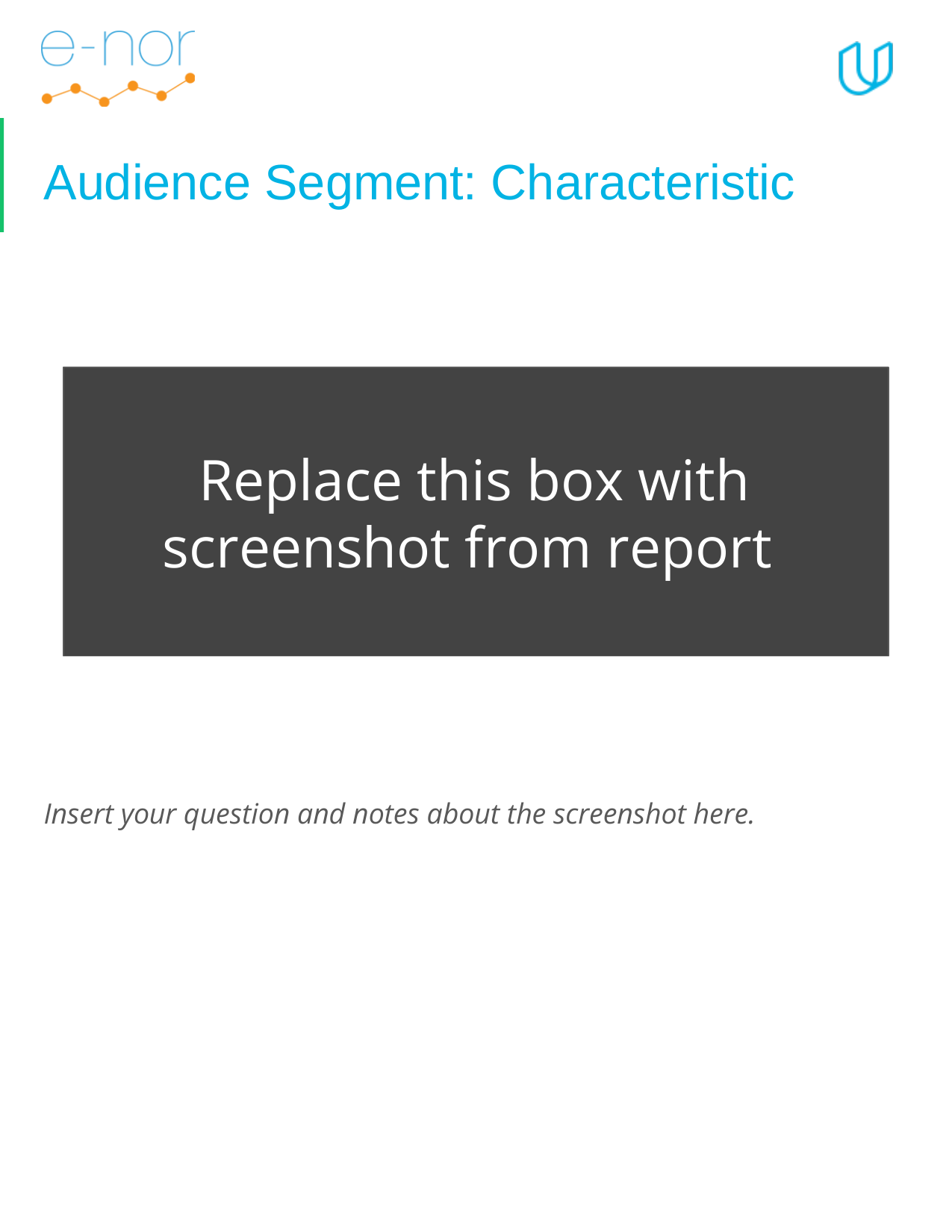

# Audience Segment: Characteristic

Replace this box with screenshot from report
Insert your question and notes about the screenshot here.